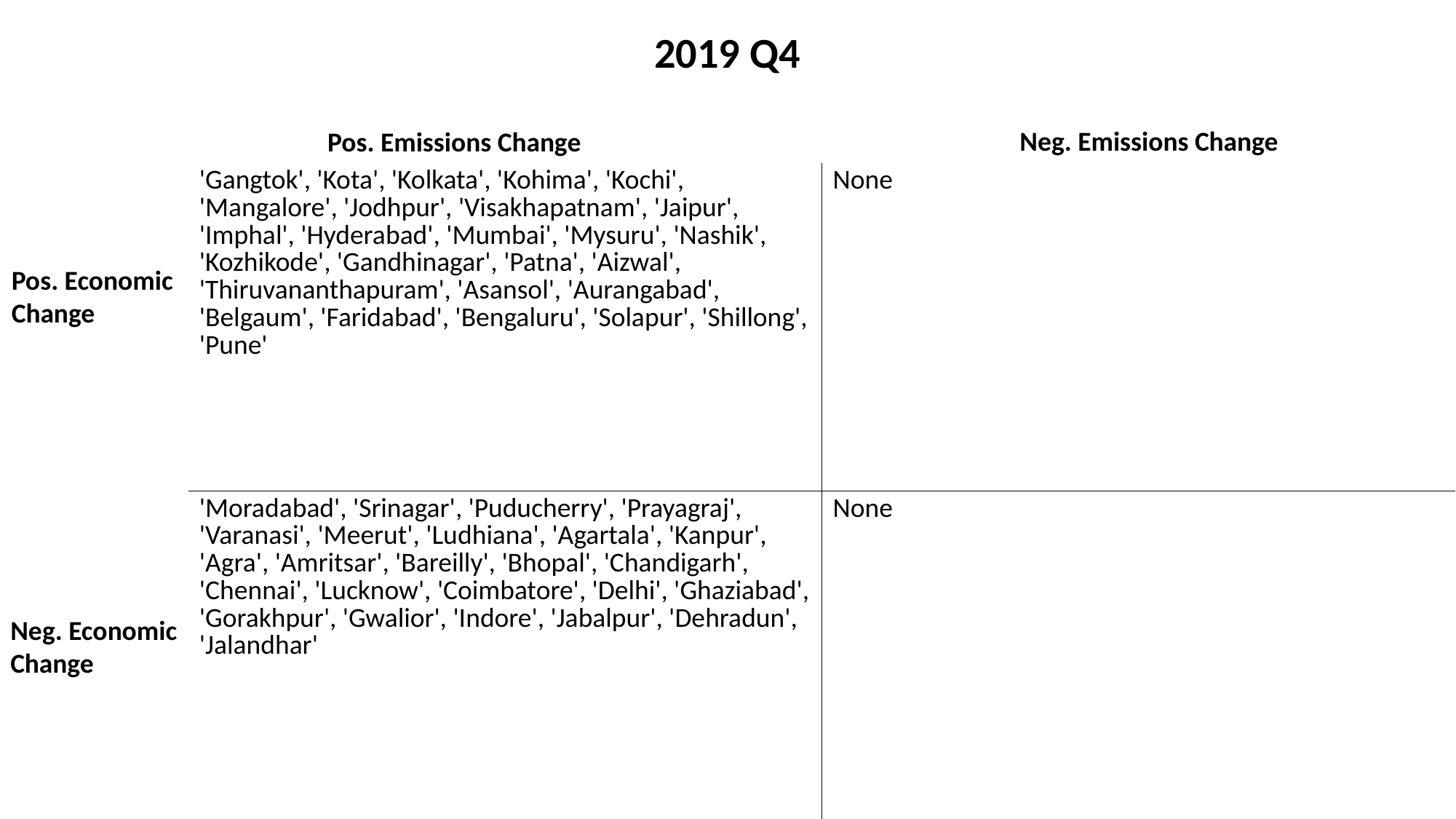

2019 Q4
Neg. Emissions Change
Pos. Emissions Change
| 'Gangtok', 'Kota', 'Kolkata', 'Kohima', 'Kochi', 'Mangalore', 'Jodhpur', 'Visakhapatnam', 'Jaipur', 'Imphal', 'Hyderabad', 'Mumbai', 'Mysuru', 'Nashik', 'Kozhikode', 'Gandhinagar', 'Patna', 'Aizwal', 'Thiruvananthapuram', 'Asansol', 'Aurangabad', 'Belgaum', 'Faridabad', 'Bengaluru', 'Solapur', 'Shillong', 'Pune' | None |
| --- | --- |
| 'Moradabad', 'Srinagar', 'Puducherry', 'Prayagraj', 'Varanasi', 'Meerut', 'Ludhiana', 'Agartala', 'Kanpur', 'Agra', 'Amritsar', 'Bareilly', 'Bhopal', 'Chandigarh', 'Chennai', 'Lucknow', 'Coimbatore', 'Delhi', 'Ghaziabad', 'Gorakhpur', 'Gwalior', 'Indore', 'Jabalpur', 'Dehradun', 'Jalandhar' | None |
Pos. Economic
Change
Neg. Economic
Change